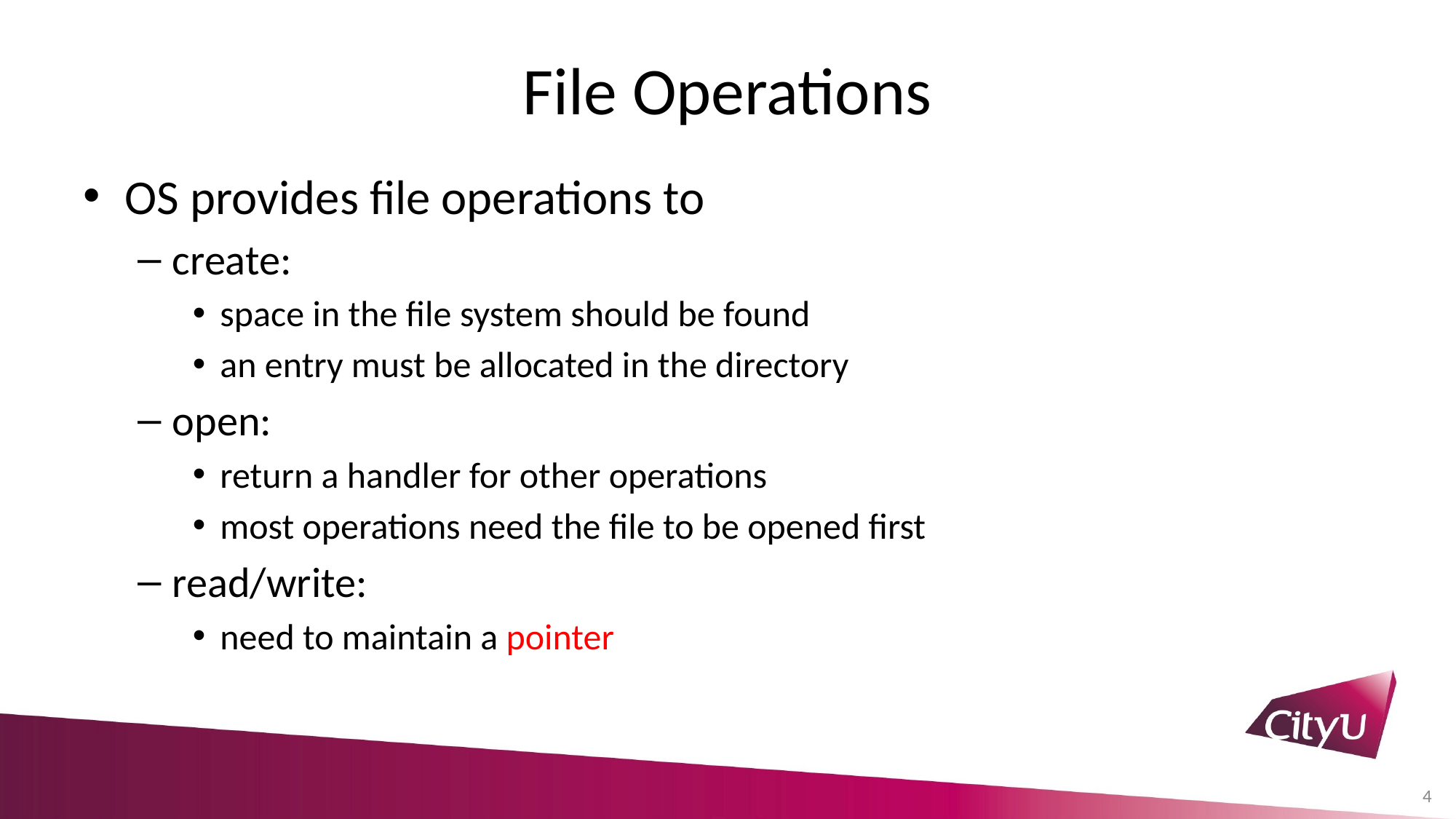

# File Operations
OS provides file operations to
create:
space in the file system should be found
an entry must be allocated in the directory
open:
return a handler for other operations
most operations need the file to be opened first
read/write:
need to maintain a pointer
4